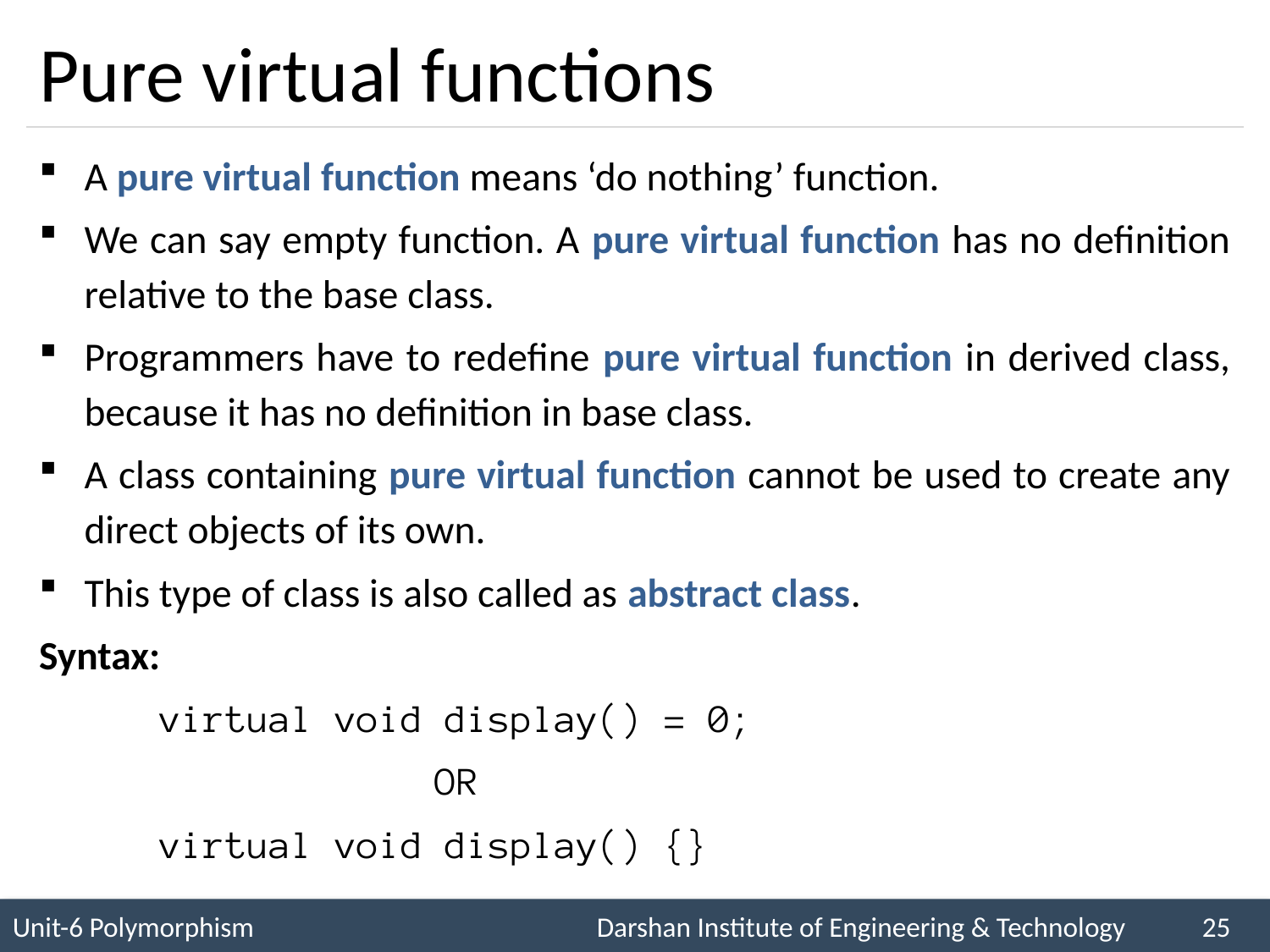

# Pure virtual functions
A pure virtual function means ‘do nothing’ function.
We can say empty function. A pure virtual function has no definition relative to the base class.
Programmers have to redefine pure virtual function in derived class, because it has no definition in base class.
A class containing pure virtual function cannot be used to create any direct objects of its own.
This type of class is also called as abstract class.
Syntax:
	virtual void display() = 0;
                  OR
	virtual void display() {}